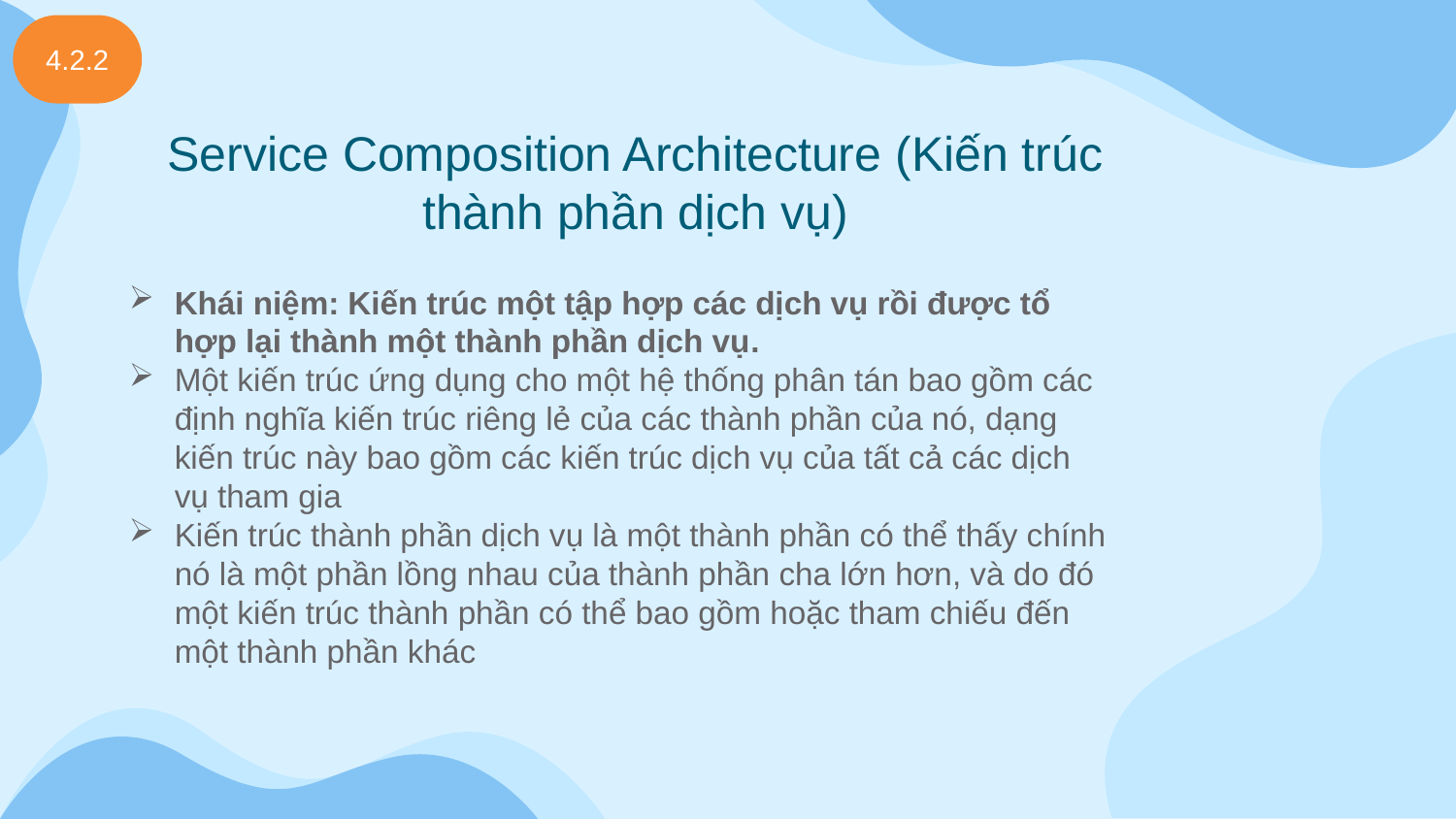

4.2.2
# Service Composition Architecture (Kiến trúc thành phần dịch vụ)
Khái niệm: Kiến trúc một tập hợp các dịch vụ rồi được tổ hợp lại thành một thành phần dịch vụ.
Một kiến trúc ứng dụng cho một hệ thống phân tán bao gồm các định nghĩa kiến trúc riêng lẻ của các thành phần của nó, dạng kiến trúc này bao gồm các kiến trúc dịch vụ của tất cả các dịch vụ tham gia
Kiến trúc thành phần dịch vụ là một thành phần có thể thấy chính nó là một phần lồng nhau của thành phần cha lớn hơn, và do đó một kiến trúc thành phần có thể bao gồm hoặc tham chiếu đến một thành phần khác